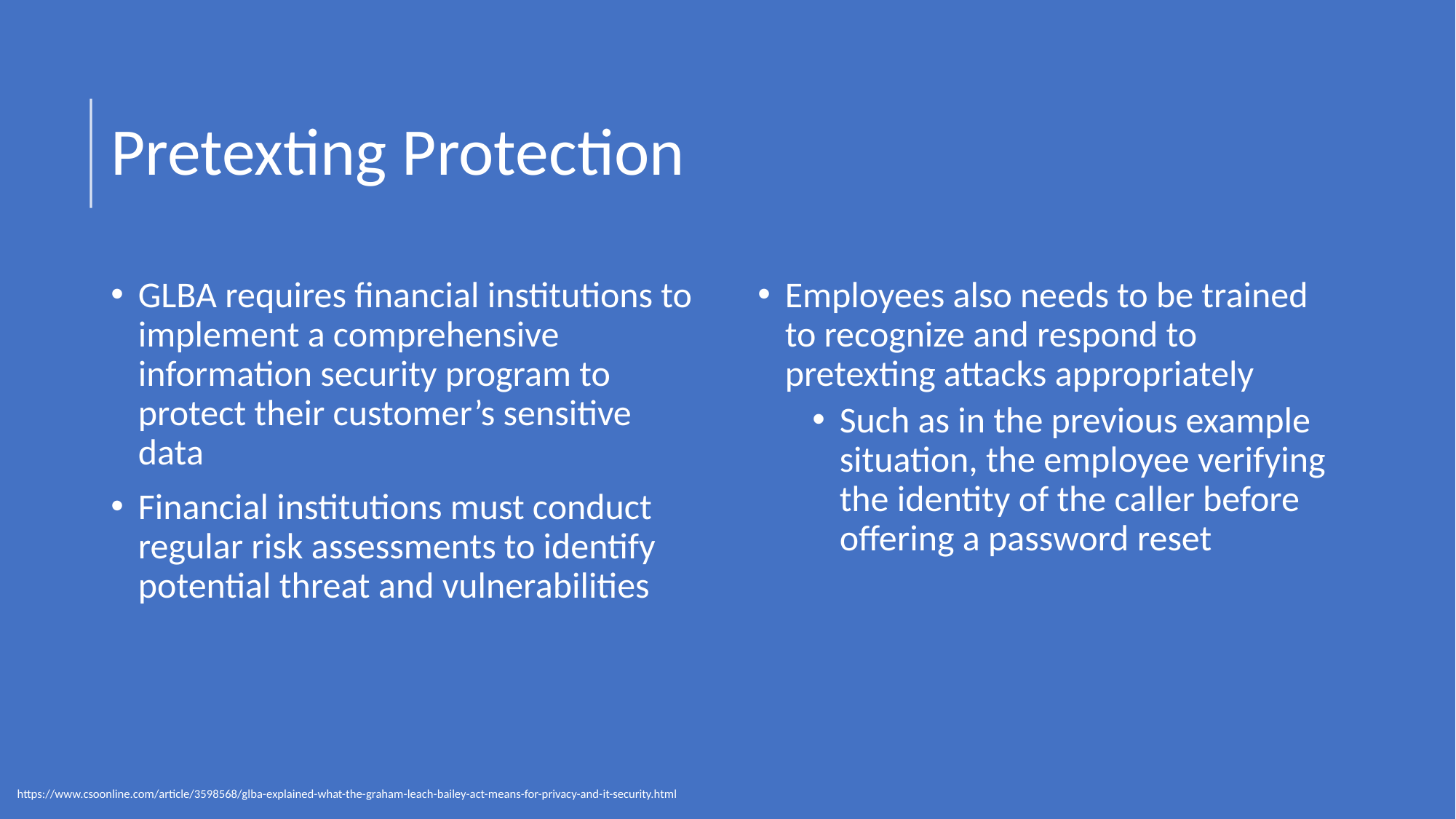

# Pretexting Protection
GLBA requires financial institutions to implement a comprehensive information security program to protect their customer’s sensitive data
Financial institutions must conduct regular risk assessments to identify potential threat and vulnerabilities
Employees also needs to be trained to recognize and respond to pretexting attacks appropriately
Such as in the previous example situation, the employee verifying the identity of the caller before offering a password reset
https://www.csoonline.com/article/3598568/glba-explained-what-the-graham-leach-bailey-act-means-for-privacy-and-it-security.html